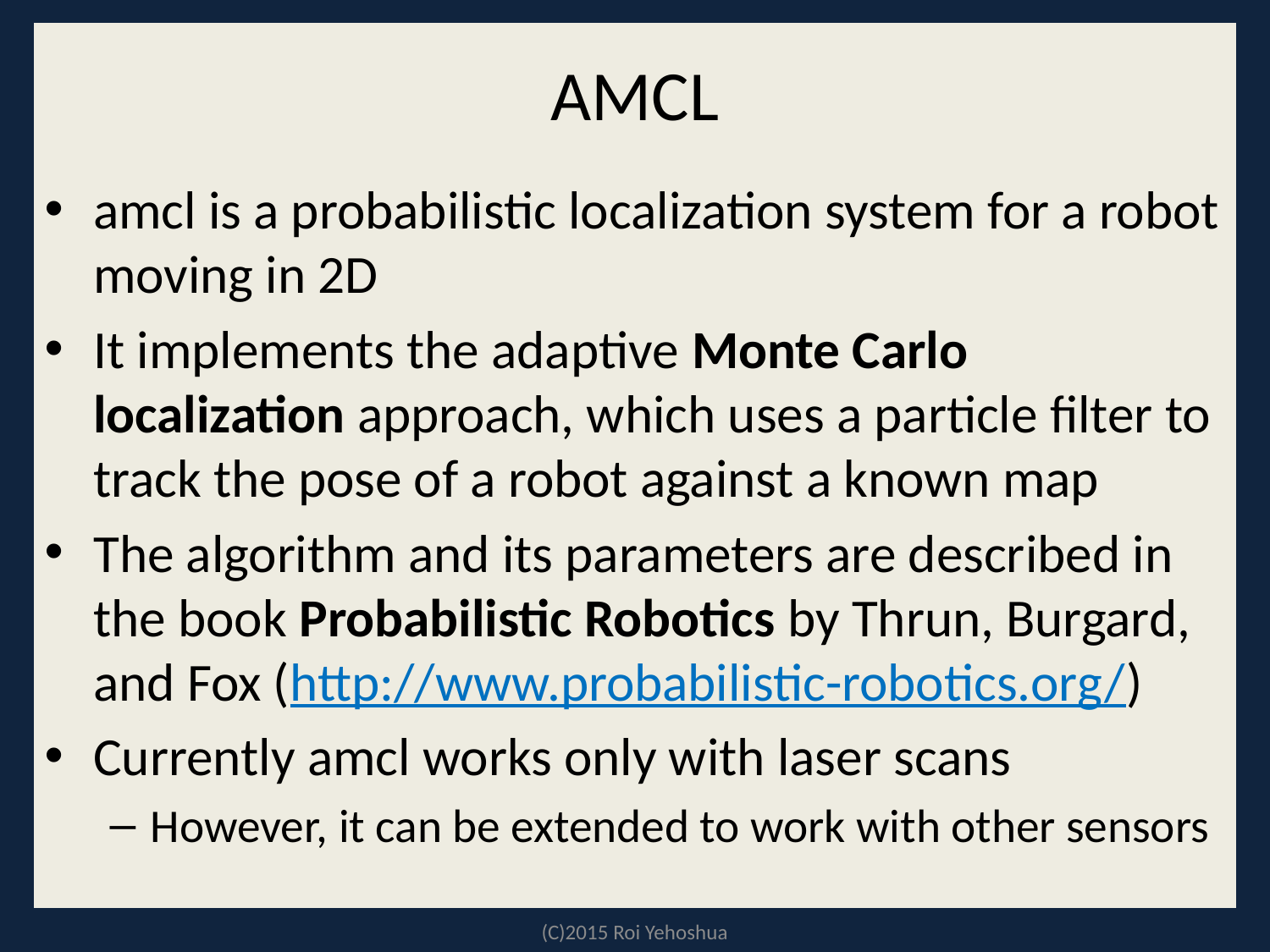

# AMCL
amcl is a probabilistic localization system for a robot moving in 2D
It implements the adaptive Monte Carlo localization approach, which uses a particle filter to track the pose of a robot against a known map
The algorithm and its parameters are described in the book Probabilistic Robotics by Thrun, Burgard, and Fox (http://www.probabilistic-robotics.org/)
Currently amcl works only with laser scans
However, it can be extended to work with other sensors

(C)2015 Roi Yehoshua